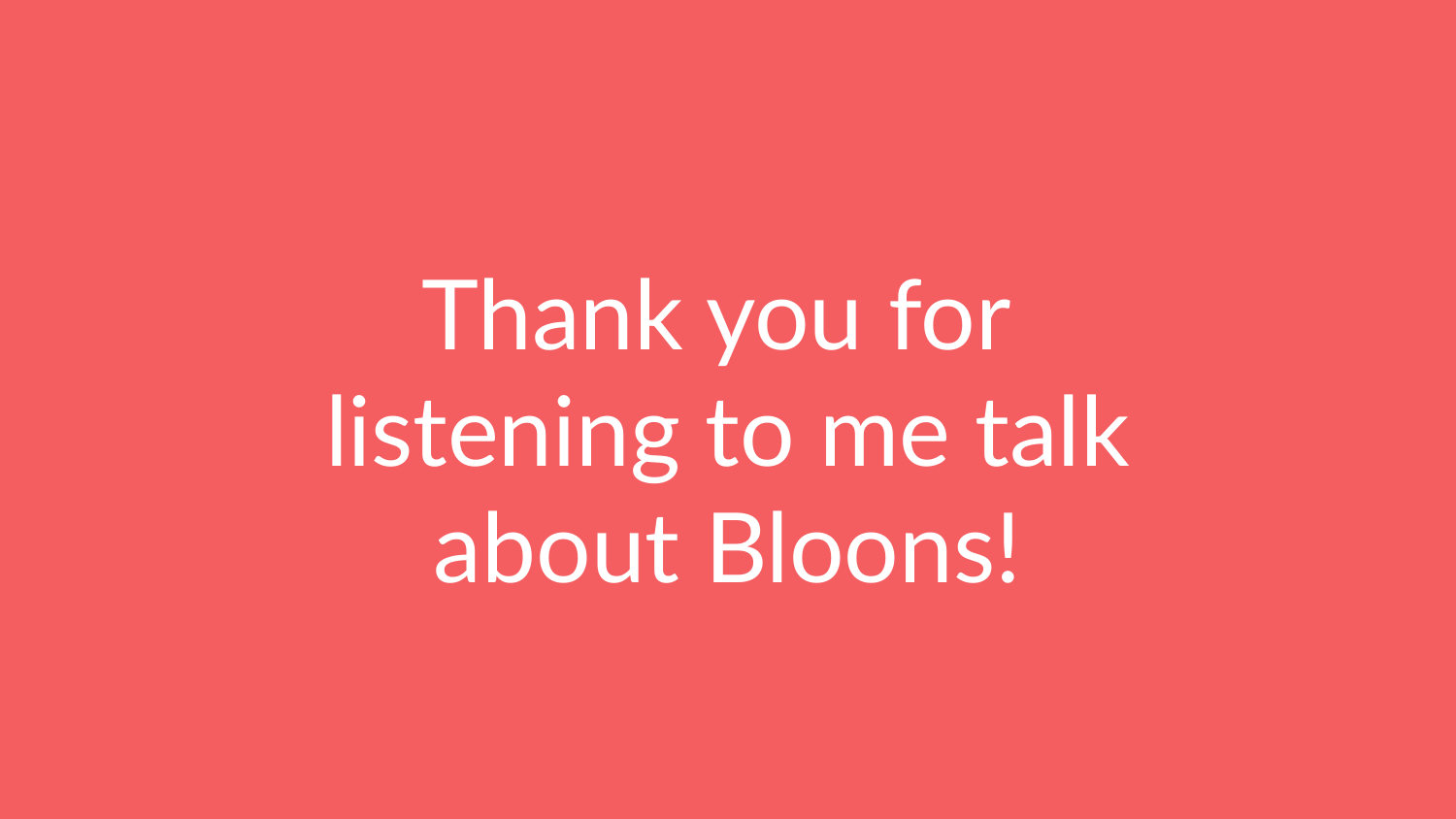

# Thank you for
listening to me talk
about Bloons!